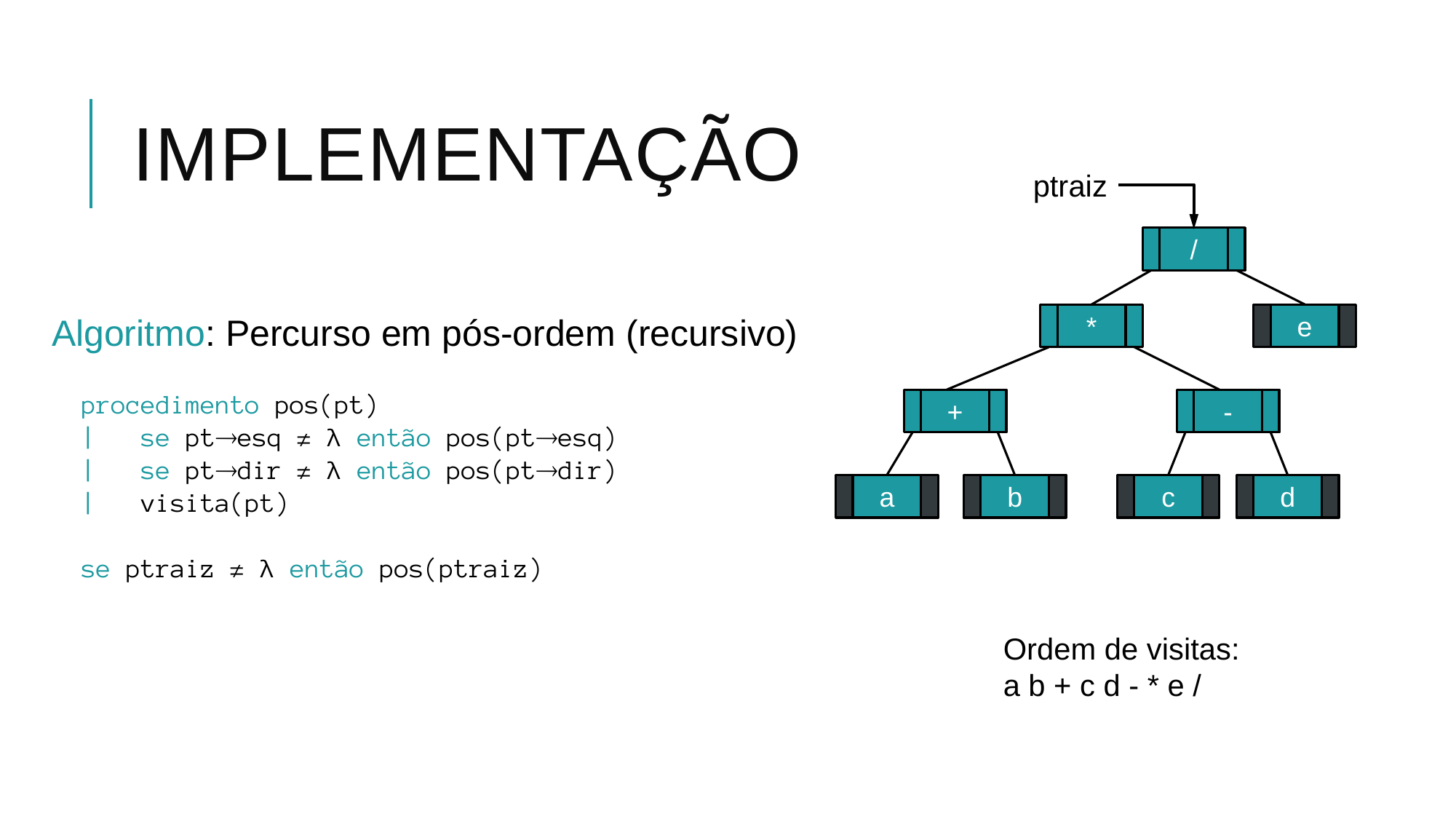

# Implementação
ptraiz

/

*

e

+

-

a

b

c

d

Algoritmo: Percurso em pós-ordem (recursivo)

  procedimento pos(pt)
  |   se pt→esq ≠ λ então pos(pt→esq)
  |   se pt→dir ≠ λ então pos(pt→dir)
  |   visita(pt)

  se ptraiz ≠ λ então pos(ptraiz)

Ordem de visitas:
a b + c d - * e /